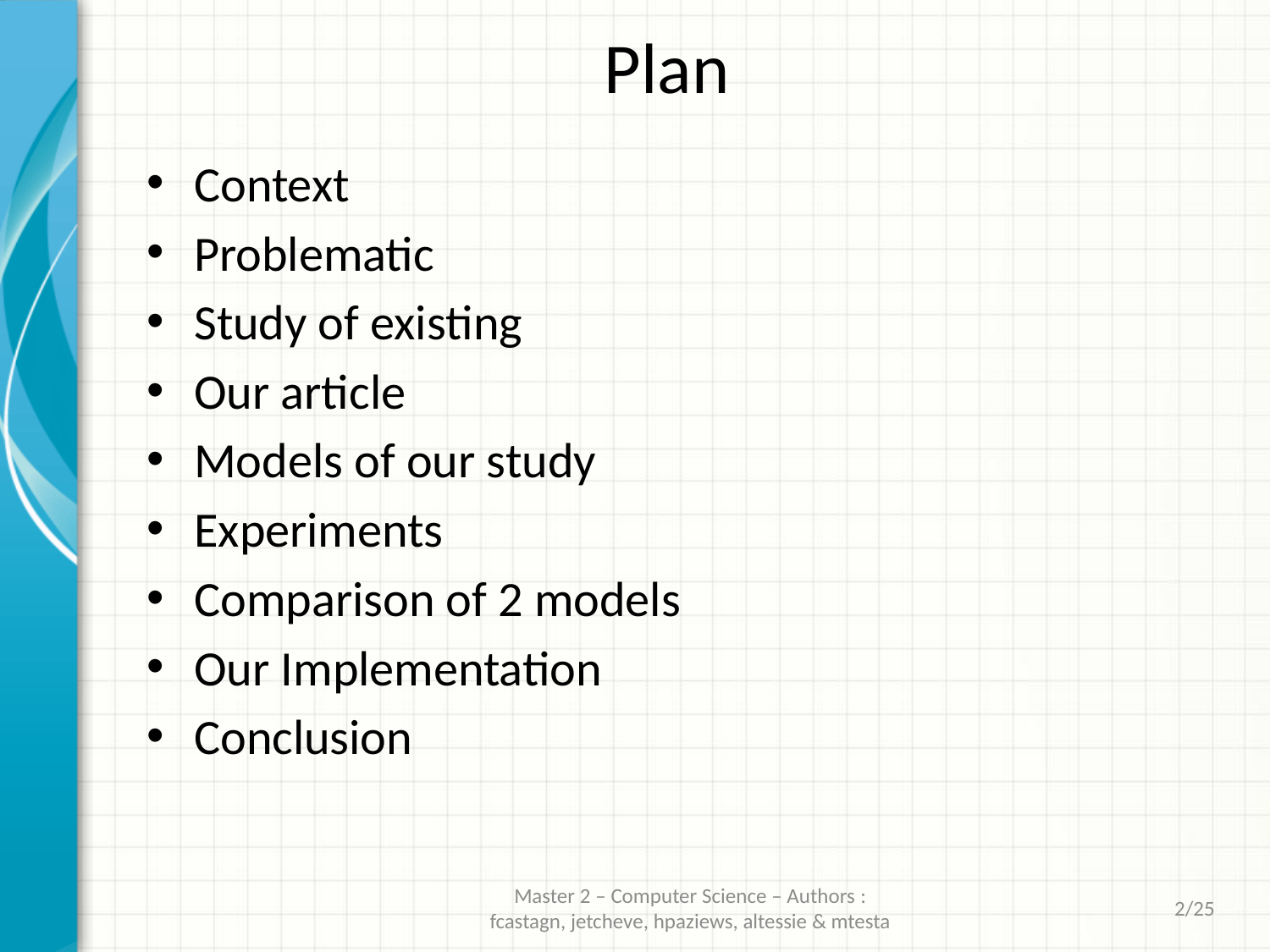

Plan
Context
Problematic
Study of existing
Our article
Models of our study
Experiments
Comparison of 2 models
Our Implementation
Conclusion

Master 2 – Computer Science – Authors : fcastagn, jetcheve, hpaziews, altessie & mtesta
2/25